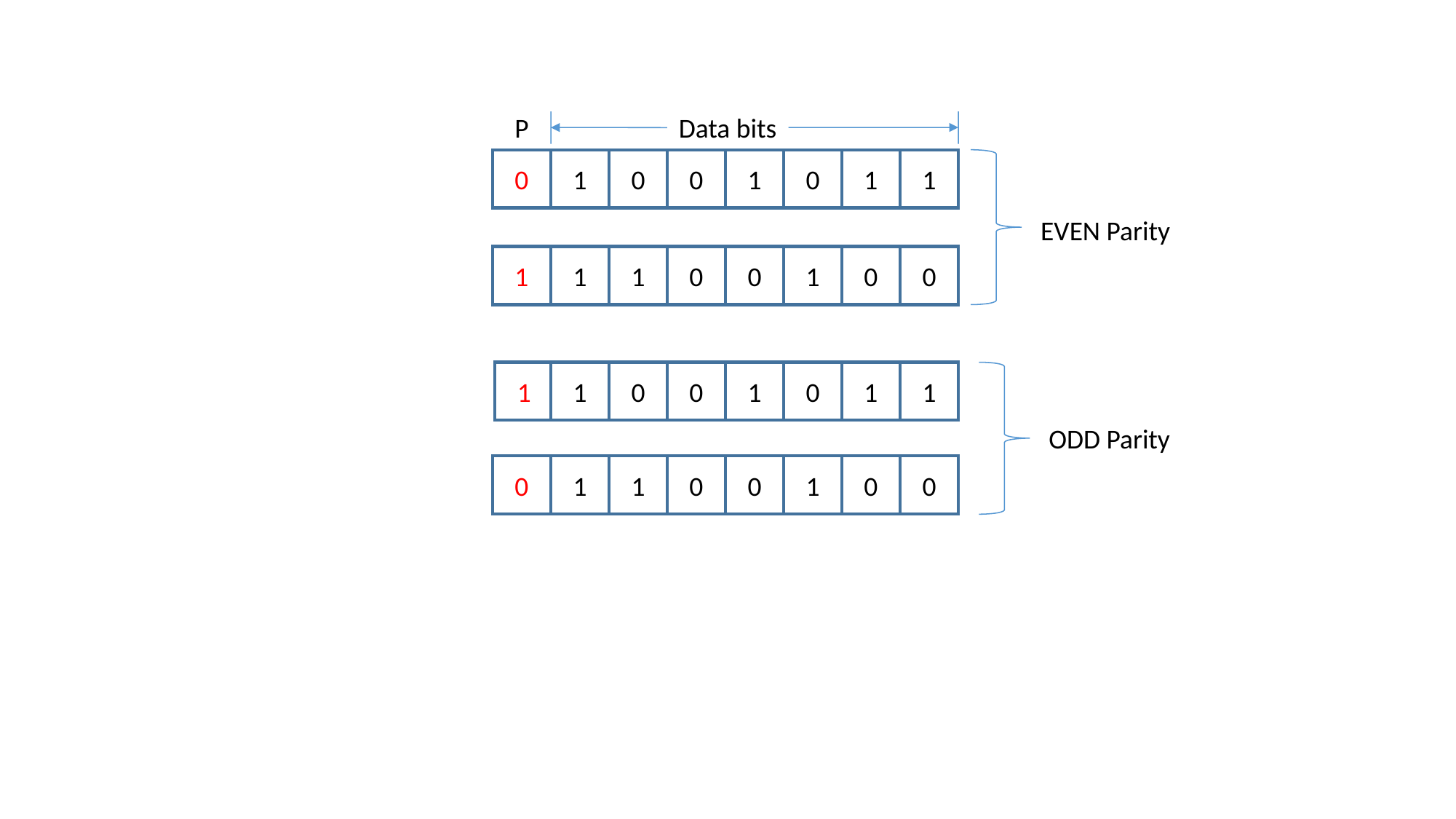

P
Data bits

0
1
0
0
1
0
1
1

EVEN Parity
1
1
1
0
0
1
0
0
1
1
0
0
1
0
1
1

ODD Parity
0
1
1
0
0
1
0
0